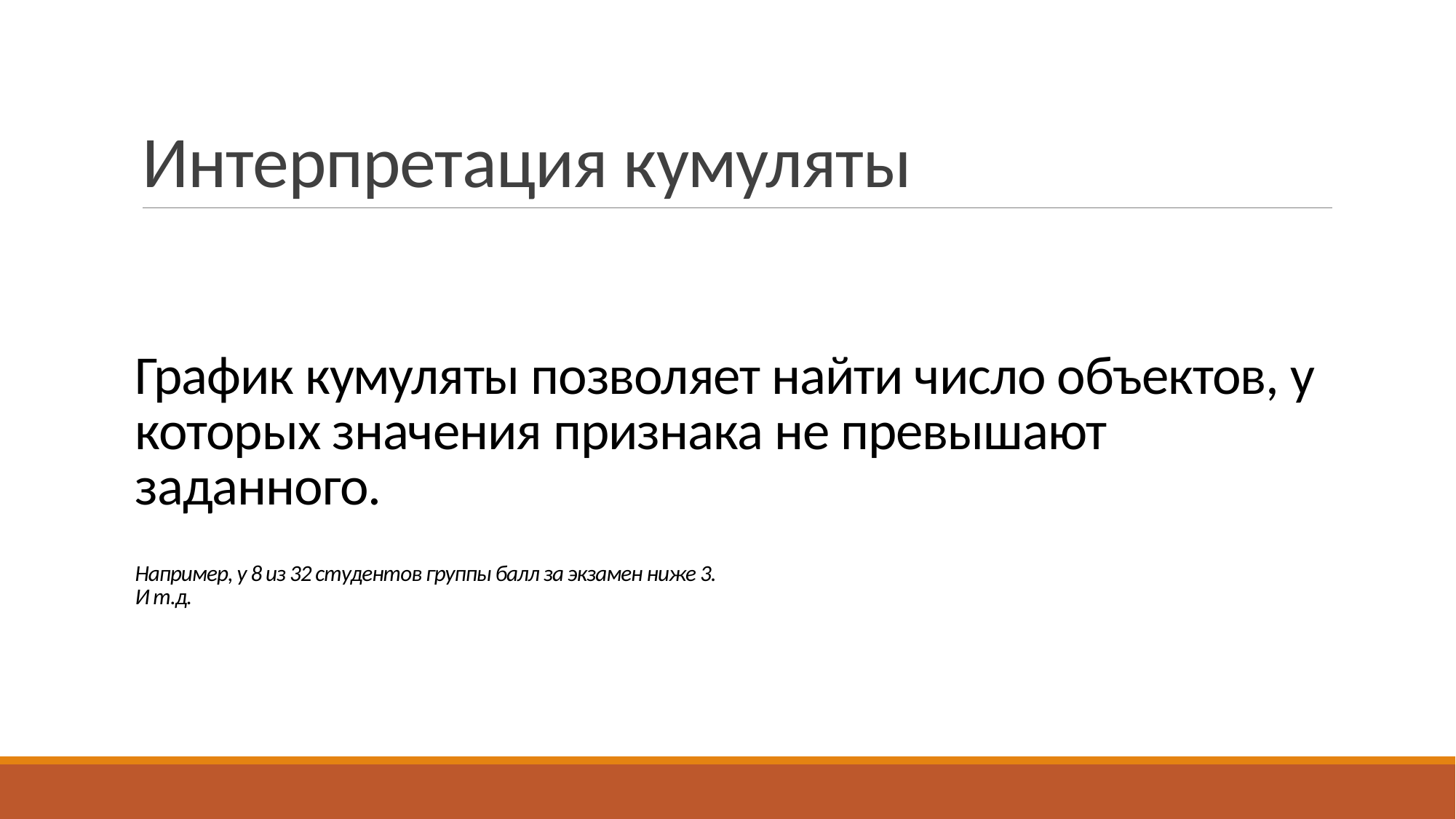

# Интерпретация кумуляты
График кумуляты позволяет найти число объектов, у которых значения признака не превышают заданного.

Например, у 8 из 32 студентов группы балл за экзамен ниже 3.
И т.д.